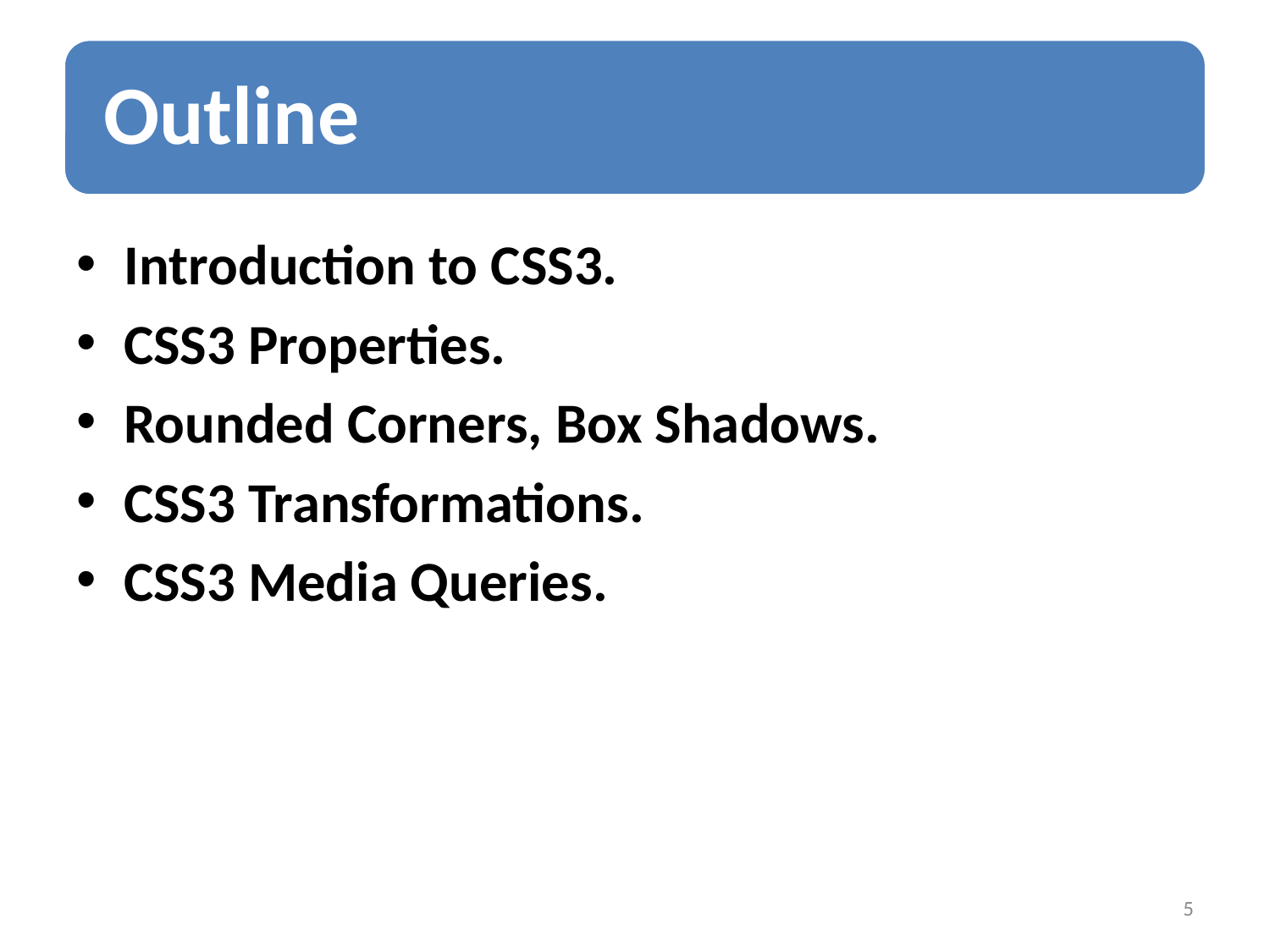

Outline
Introduction to CSS3.
CSS3 Properties.
Rounded Corners, Box Shadows.
CSS3 Transformations.
CSS3 Media Queries.
5